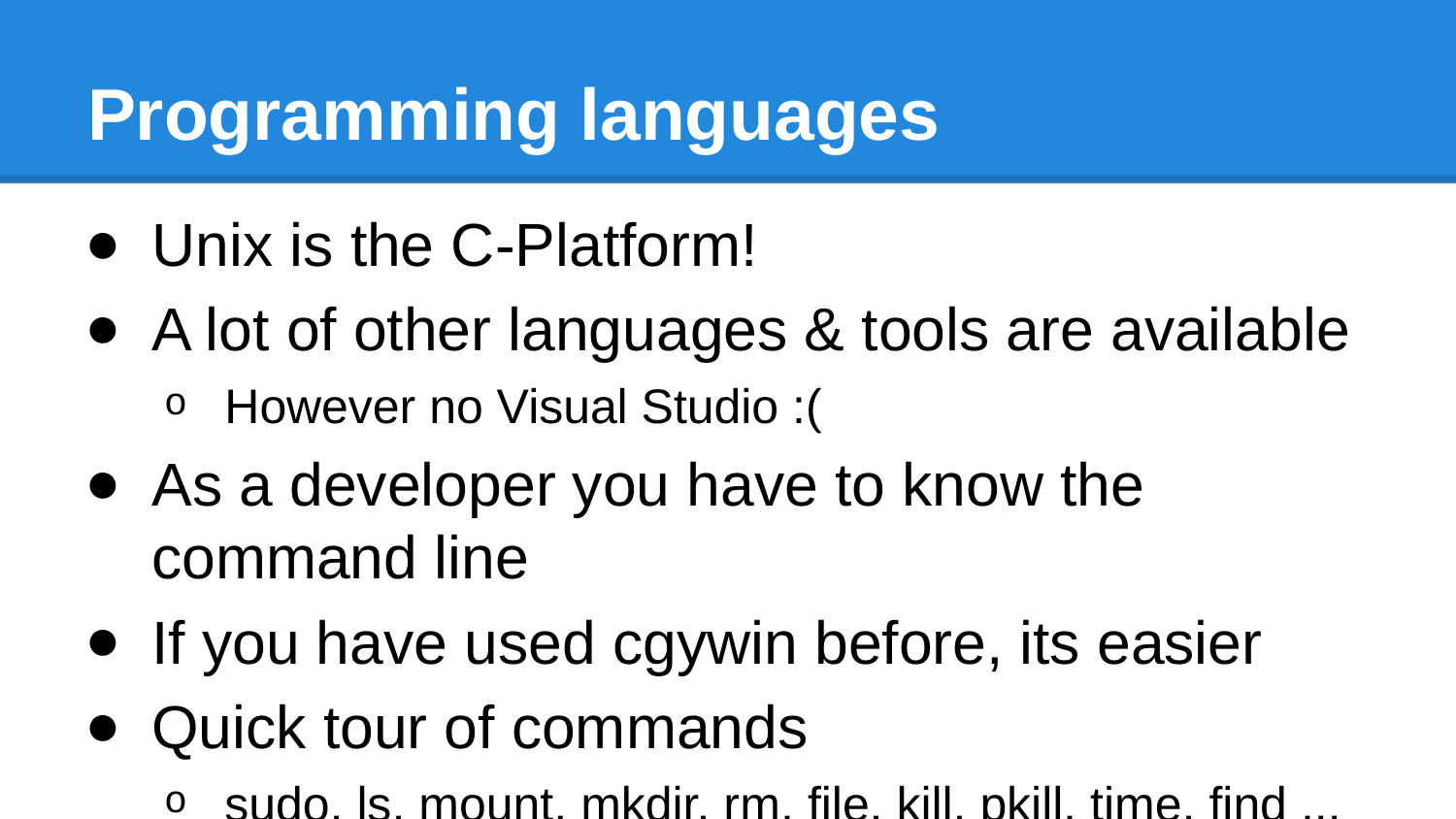

# Programming languages
Unix is the C-Platform!
A lot of other languages & tools are available
However no Visual Studio :(
As a developer you have to know the command line
If you have used cgywin before, its easier
Quick tour of commands
sudo, ls, mount, mkdir, rm, file, kill, pkill, time, find ...